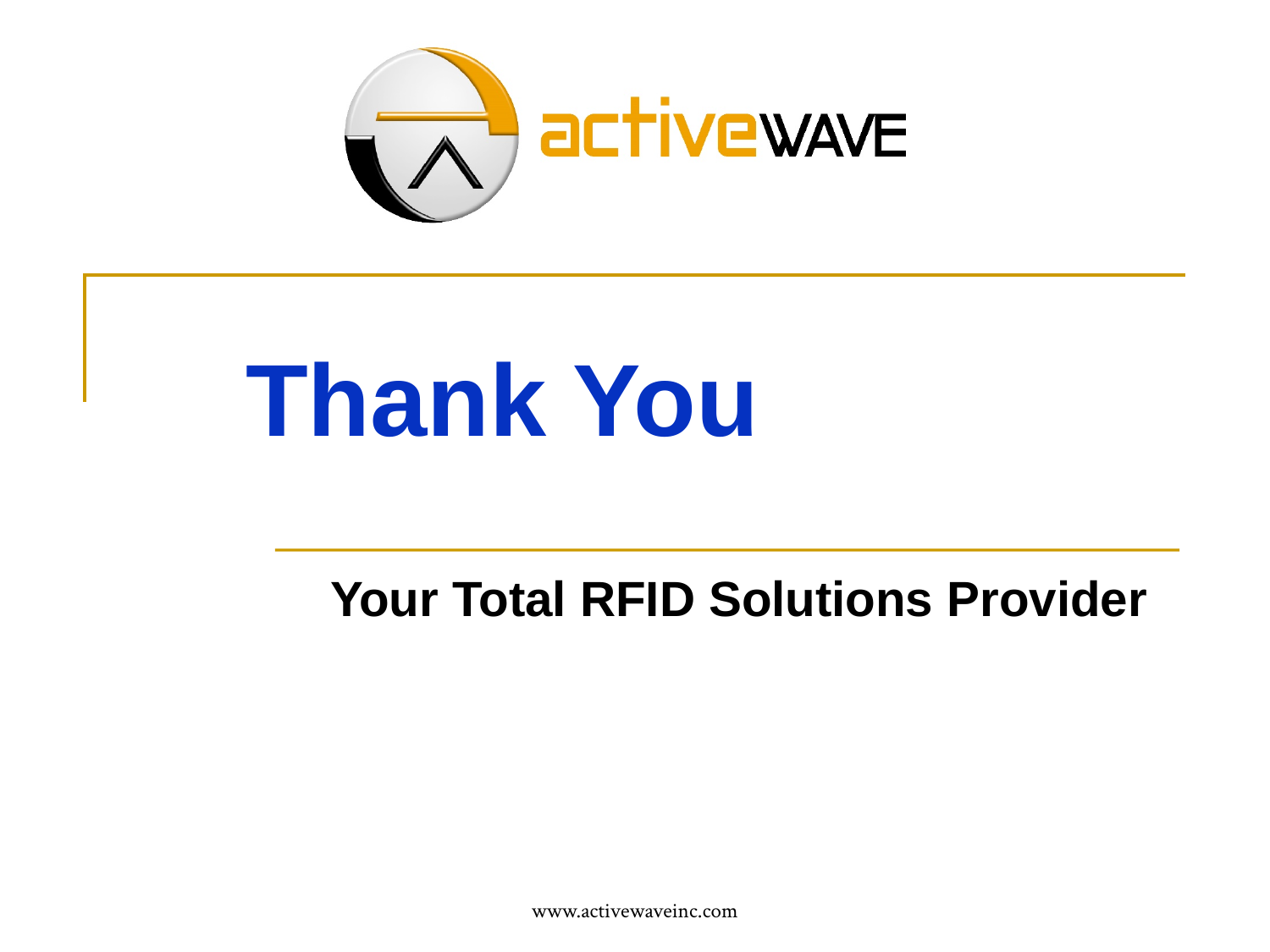

# Thank You
Your Total RFID Solutions Provider
www.activewaveinc.com